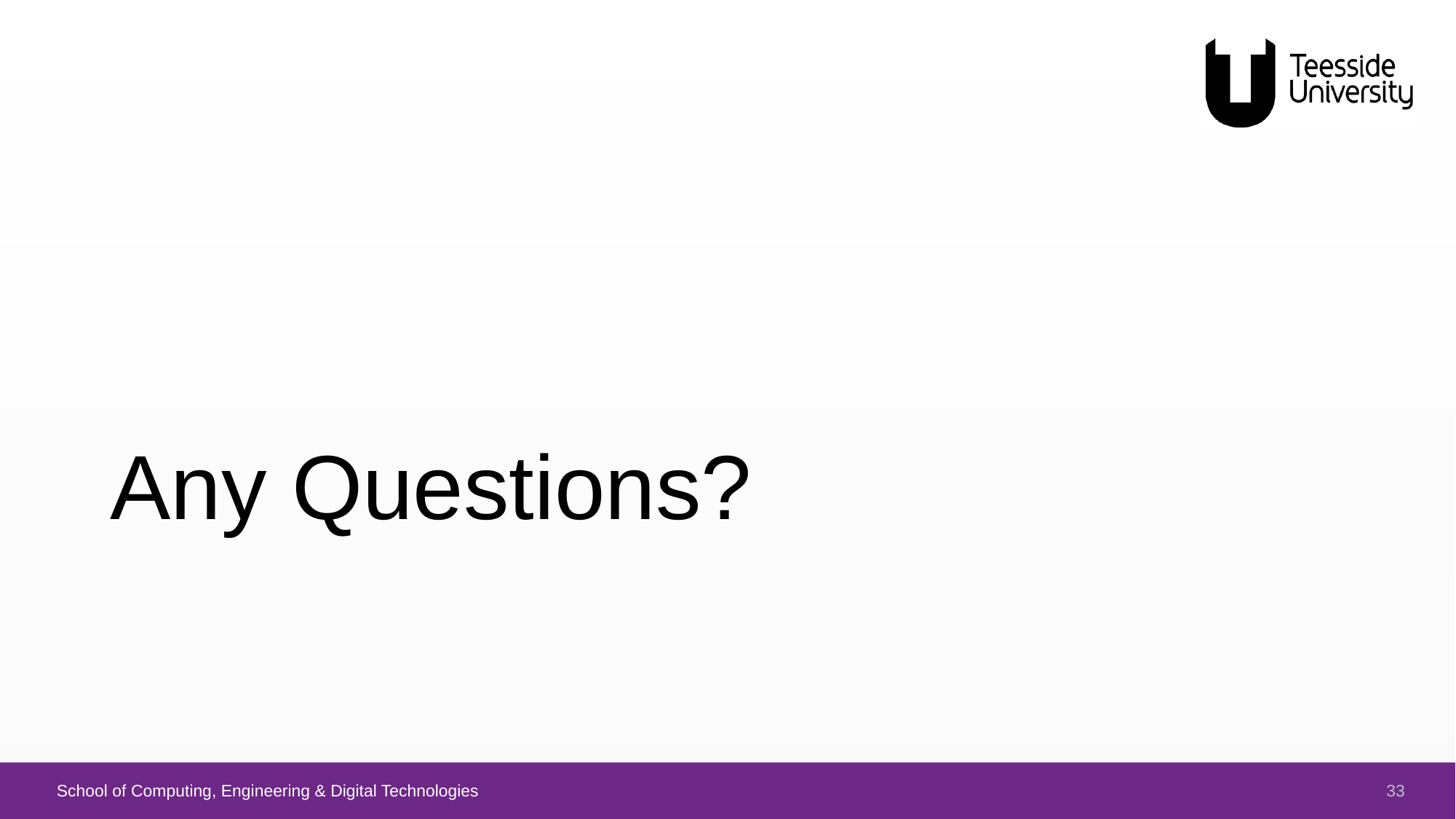

# Any Questions?

33
School of Computing, Engineering & Digital Technologies